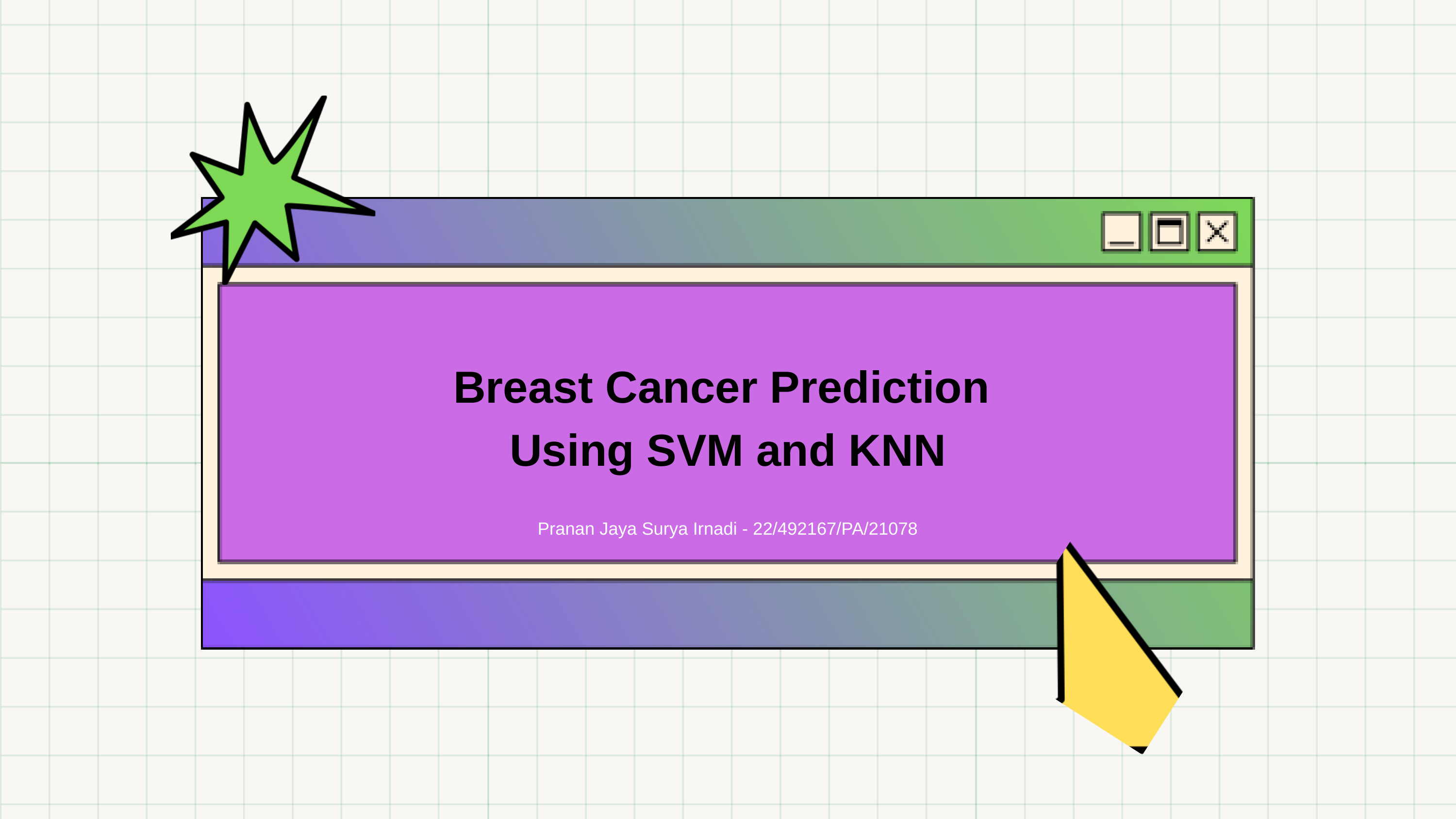

Breast Cancer Prediction
Using SVM and KNN
Pranan Jaya Surya Irnadi - 22/492167/PA/21078